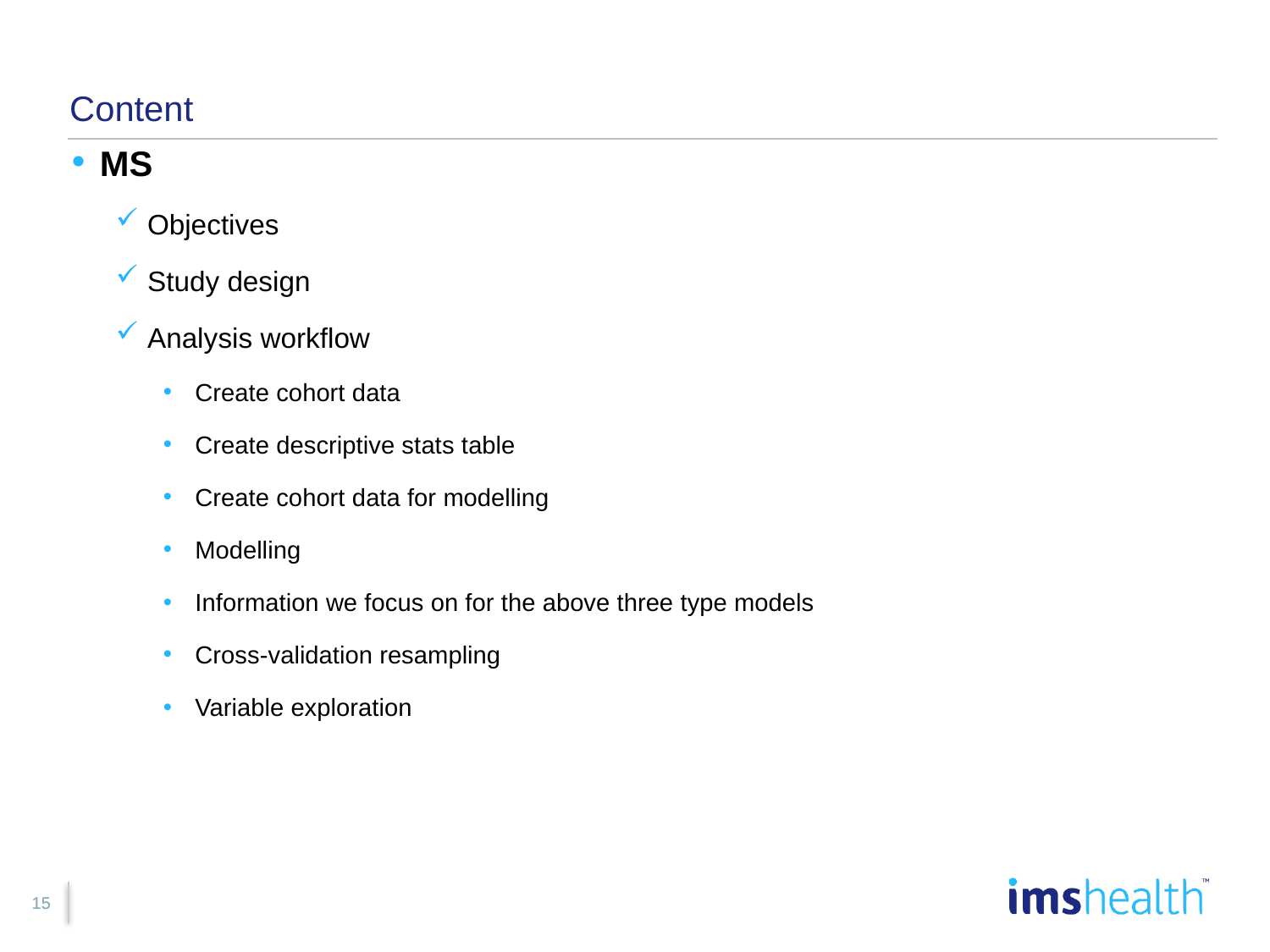

# Content
MS
Objectives
Study design
Analysis workflow
Create cohort data
Create descriptive stats table
Create cohort data for modelling
Modelling
Information we focus on for the above three type models
Cross-validation resampling
Variable exploration